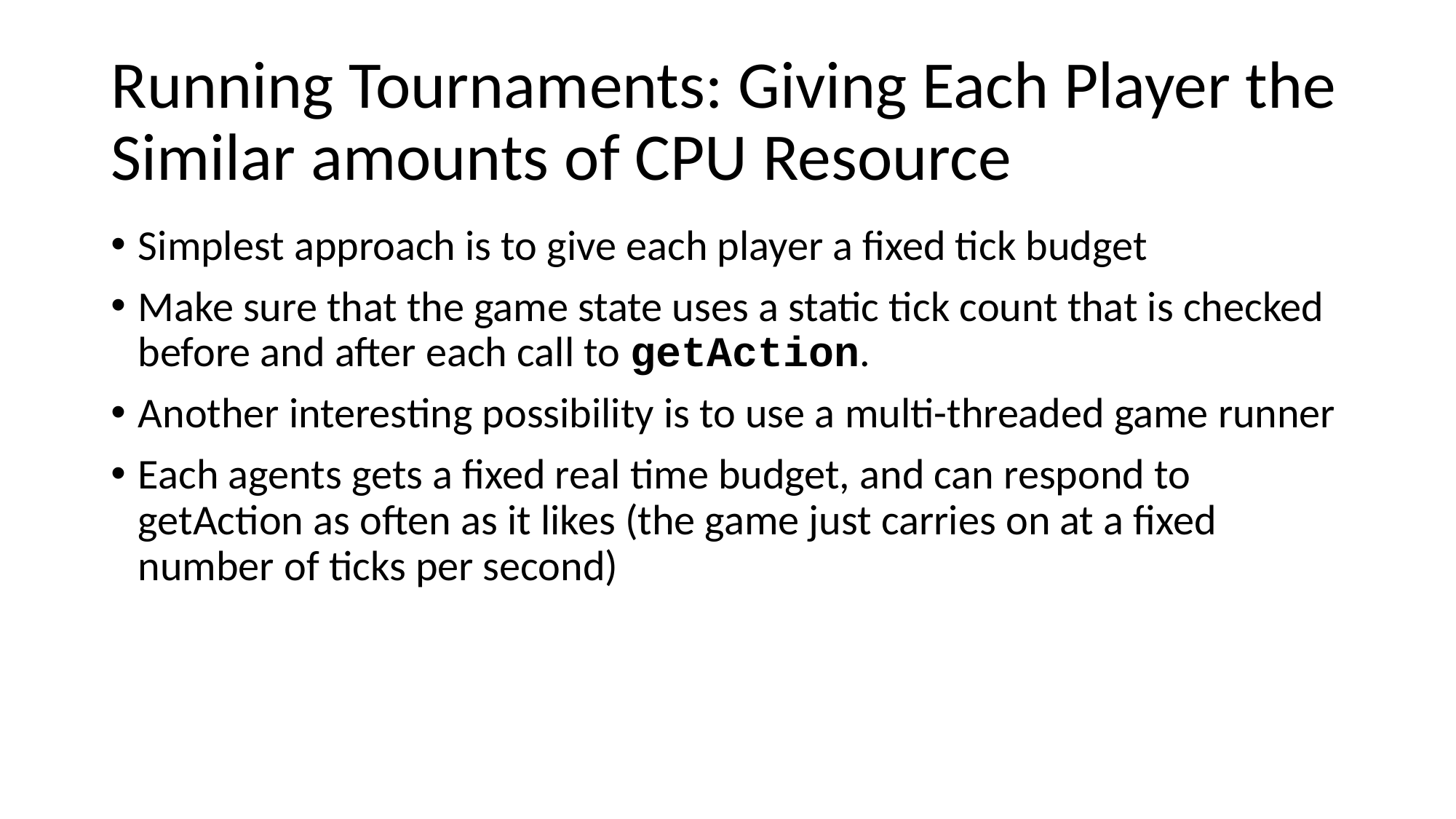

# Running Tournaments: Giving Each Player the Similar amounts of CPU Resource
Simplest approach is to give each player a fixed tick budget
Make sure that the game state uses a static tick count that is checked before and after each call to getAction.
Another interesting possibility is to use a multi-threaded game runner
Each agents gets a fixed real time budget, and can respond to getAction as often as it likes (the game just carries on at a fixed number of ticks per second)